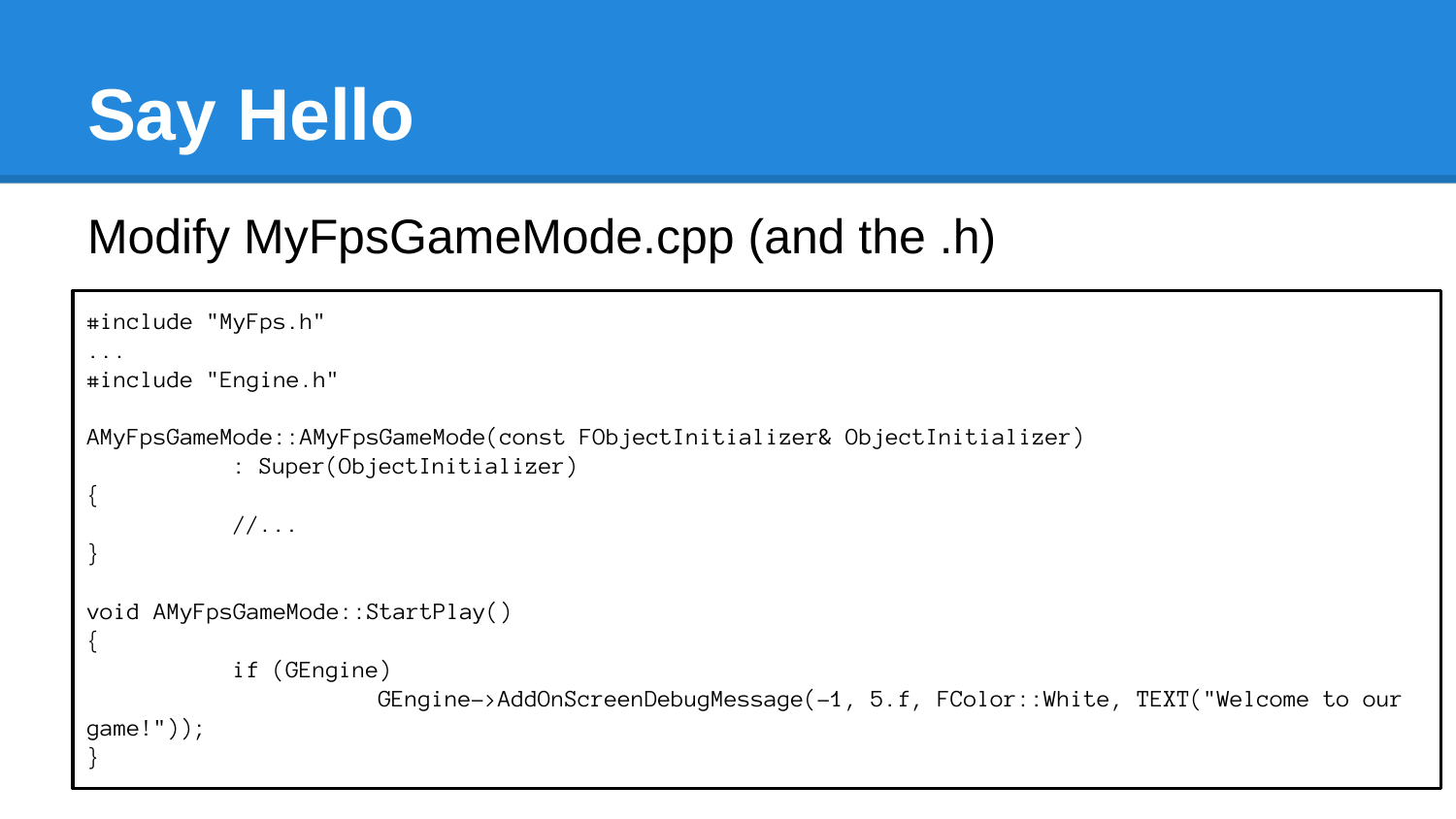

# Say Hello
Modify MyFpsGameMode.cpp (and the .h)
#include "MyFps.h"
...
#include "Engine.h"
AMyFpsGameMode::AMyFpsGameMode(const FObjectInitializer& ObjectInitializer)
	: Super(ObjectInitializer)
{
	//...
}
void AMyFpsGameMode::StartPlay()
{
	if (GEngine)
		GEngine->AddOnScreenDebugMessage(-1, 5.f, FColor::White, TEXT("Welcome to our game!"));
}